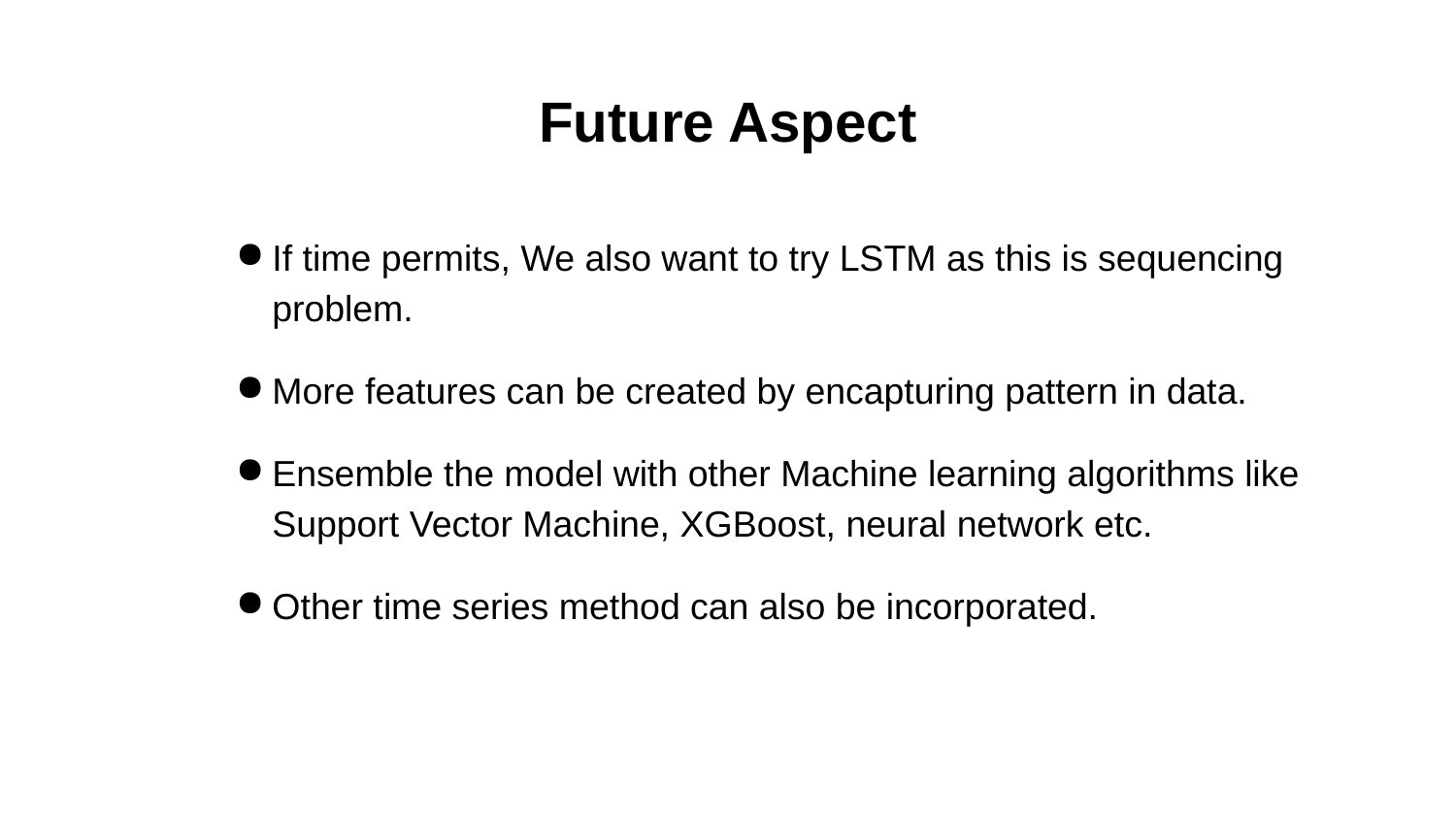

# Future Aspect
If time permits, We also want to try LSTM as this is sequencing problem.
More features can be created by encapturing pattern in data.
Ensemble the model with other Machine learning algorithms like Support Vector Machine, XGBoost, neural network etc.
Other time series method can also be incorporated.